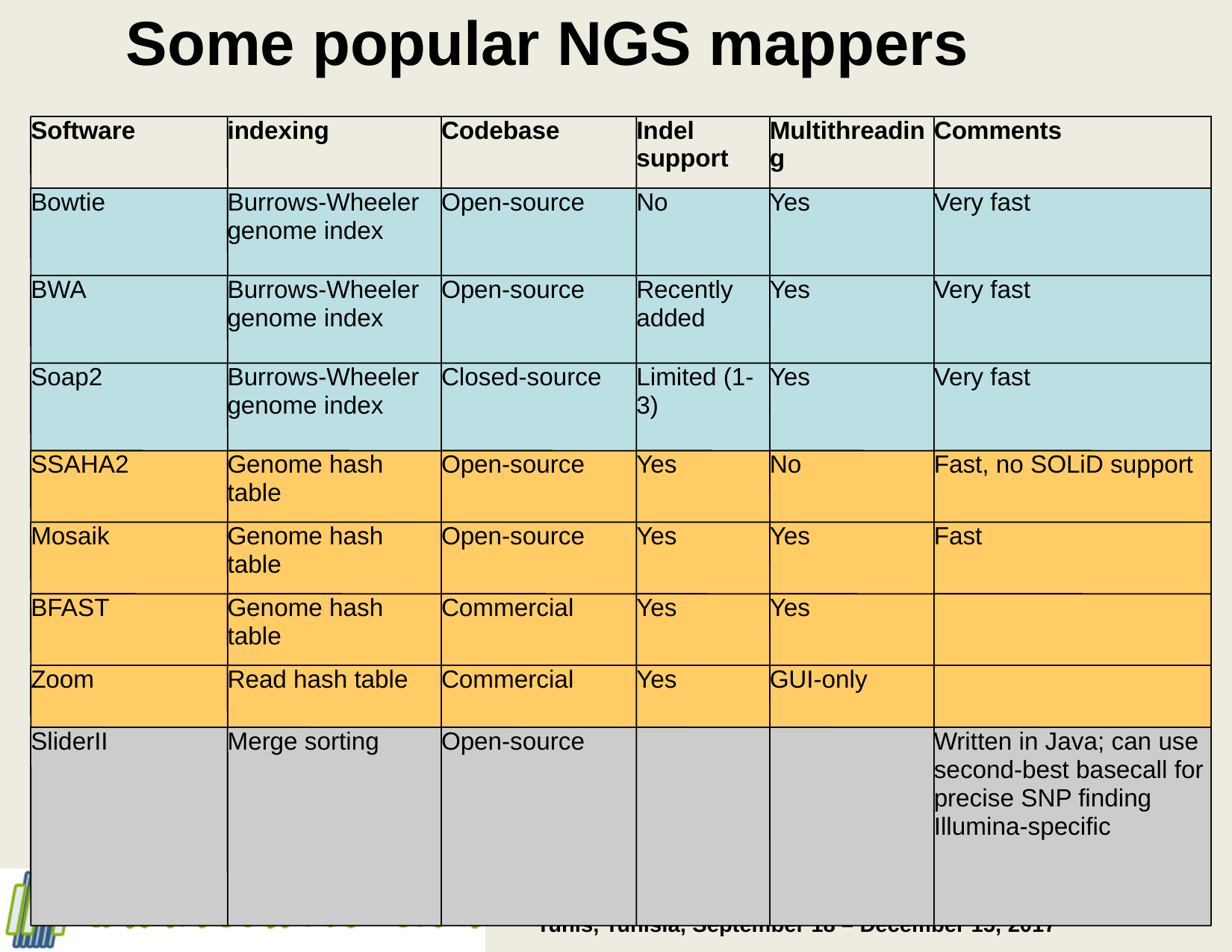

Some popular NGS mappers
Software

indexing

Codebase

Indel support

Multithreading

Comments

Bowtie

Burrows-Wheeler genome index

Open-source

No

Yes

Very fast

BWA

Burrows-Wheeler genome index

Open-source

Recently added

Yes

Very fast

Soap2

Burrows-Wheeler genome index

Closed-source

Limited (1-3)

Yes

Very fast

SSAHA2

Genome hash table

Open-source

Yes

No

Fast, no SOLiD support

Mosaik

Genome hash table

Open-source

Yes

Yes

Fast

BFAST

Genome hash table

Commercial

Yes

Yes

Zoom

Read hash table

Commercial

Yes

GUI-only

SliderII

Merge sorting

Open-source

Written in Java; can use second-best basecall for precise SNP finding Illumina-specific